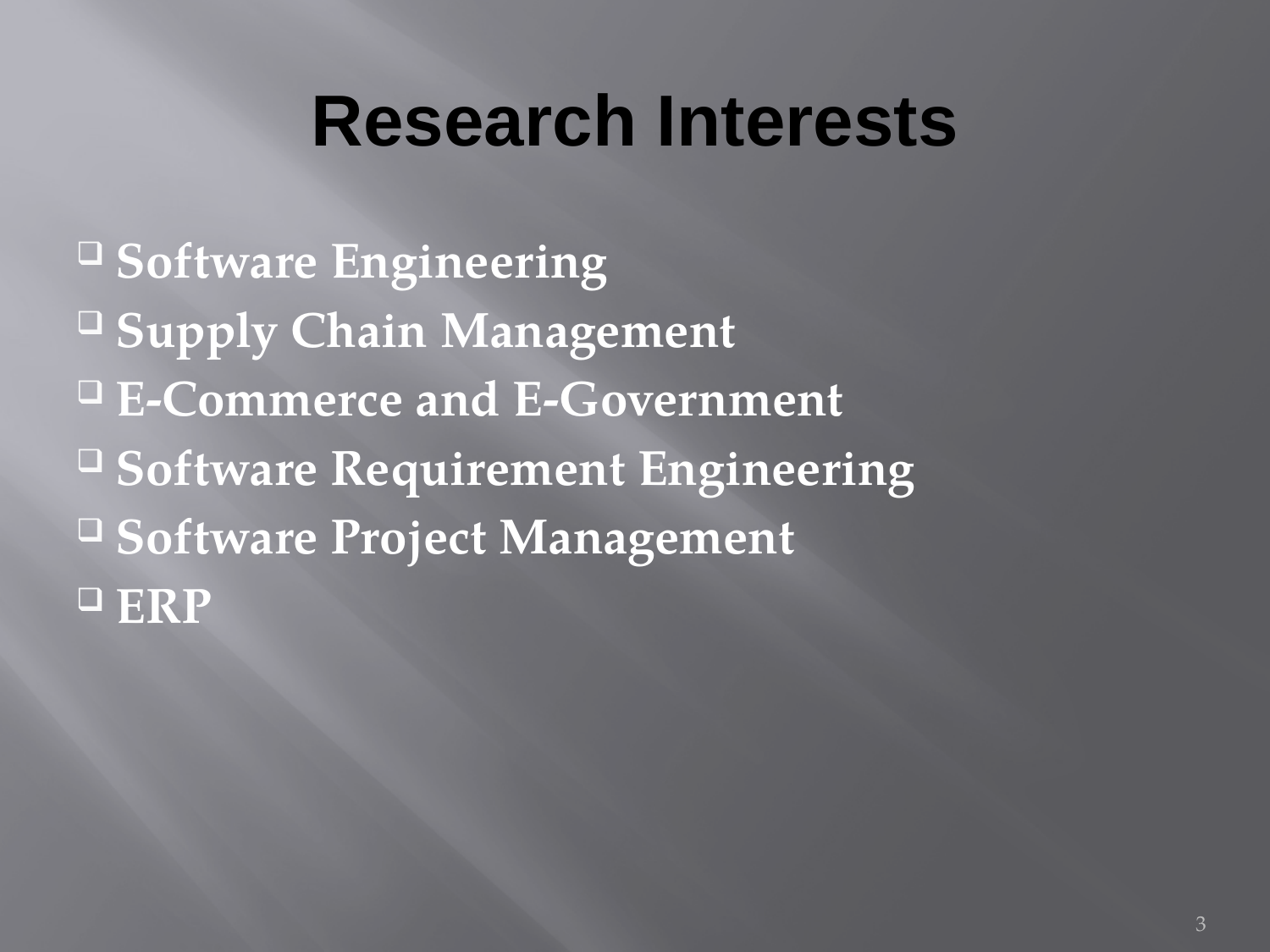

# Research Interests
Software Engineering
Supply Chain Management
E-Commerce and E-Government
Software Requirement Engineering
Software Project Management
ERP

3